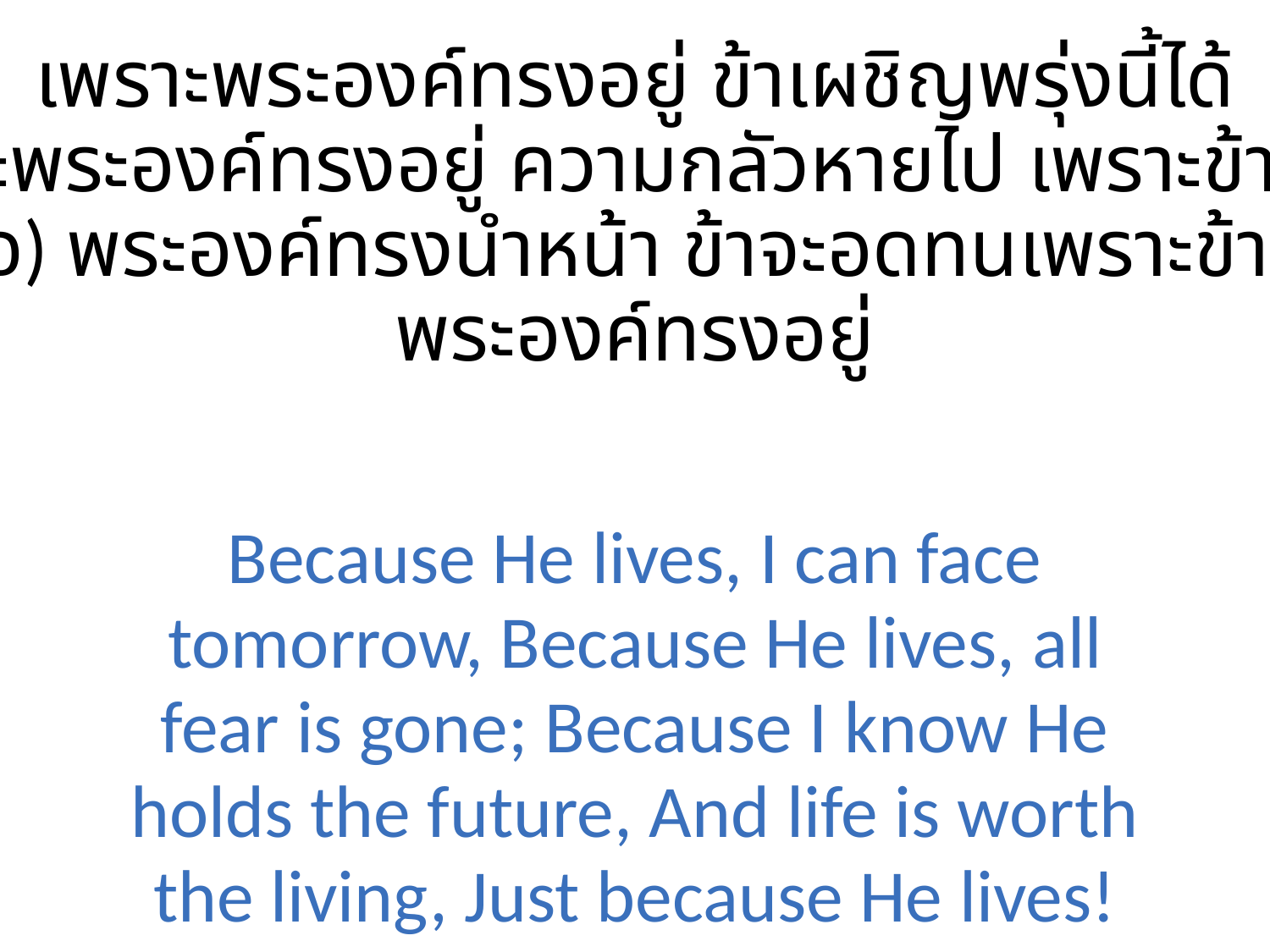

เพราะพระองค์ทรงอยู่ ข้าเผชิญพรุ่งนี้ได้
เพราะพระองค์ทรงอยู่ ความกลัวหายไป เพราะข้าแน่ใจ
(แน่ใจ) พระองค์ทรงนำหน้า ข้าจะอดทนเพราะข้าแน่ใจ
พระองค์ทรงอยู่
Because He lives, I can face tomorrow, Because He lives, all fear is gone; Because I know He holds the future, And life is worth the living, Just because He lives!